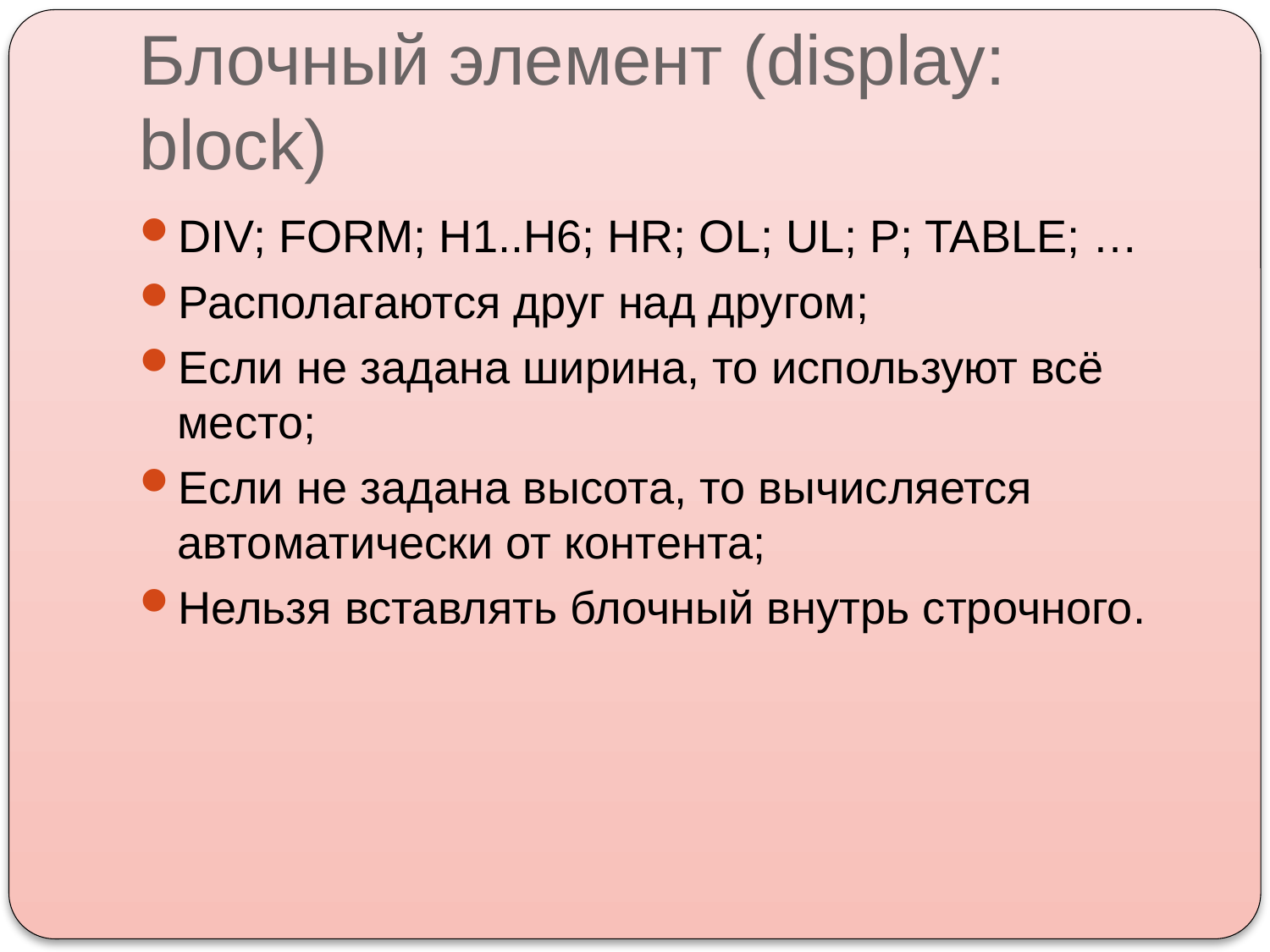

# Блочный элемент (display: block)
DIV; FORM; H1..H6; HR; OL; UL; P; TABLE; …
Располагаются друг над другом;
Если не задана ширина, то используют всё место;
Если не задана высота, то вычисляется автоматически от контента;
Нельзя вставлять блочный внутрь строчного.